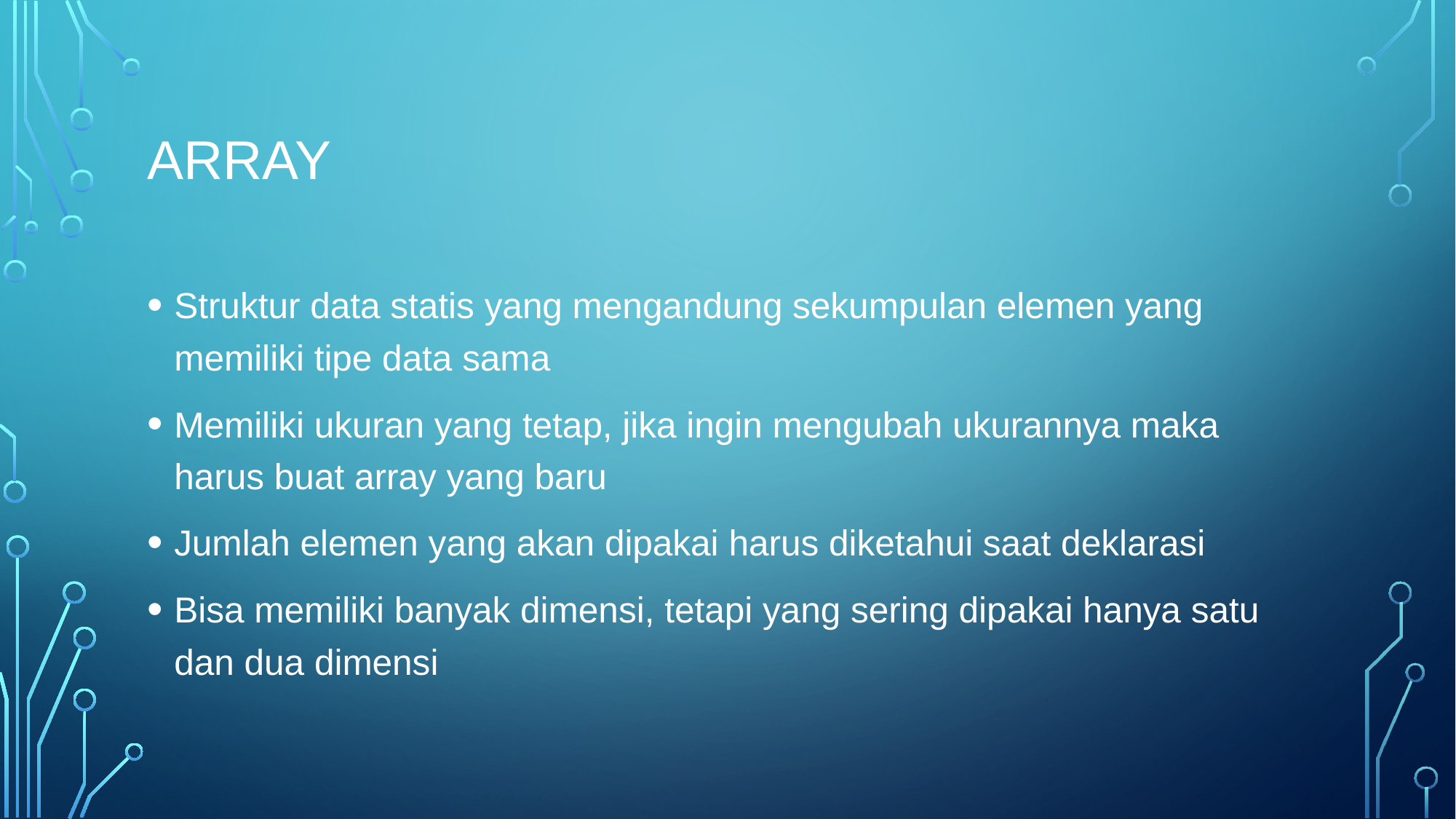

# Array
Struktur data statis yang mengandung sekumpulan elemen yang memiliki tipe data sama
Memiliki ukuran yang tetap, jika ingin mengubah ukurannya maka harus buat array yang baru
Jumlah elemen yang akan dipakai harus diketahui saat deklarasi
Bisa memiliki banyak dimensi, tetapi yang sering dipakai hanya satu dan dua dimensi